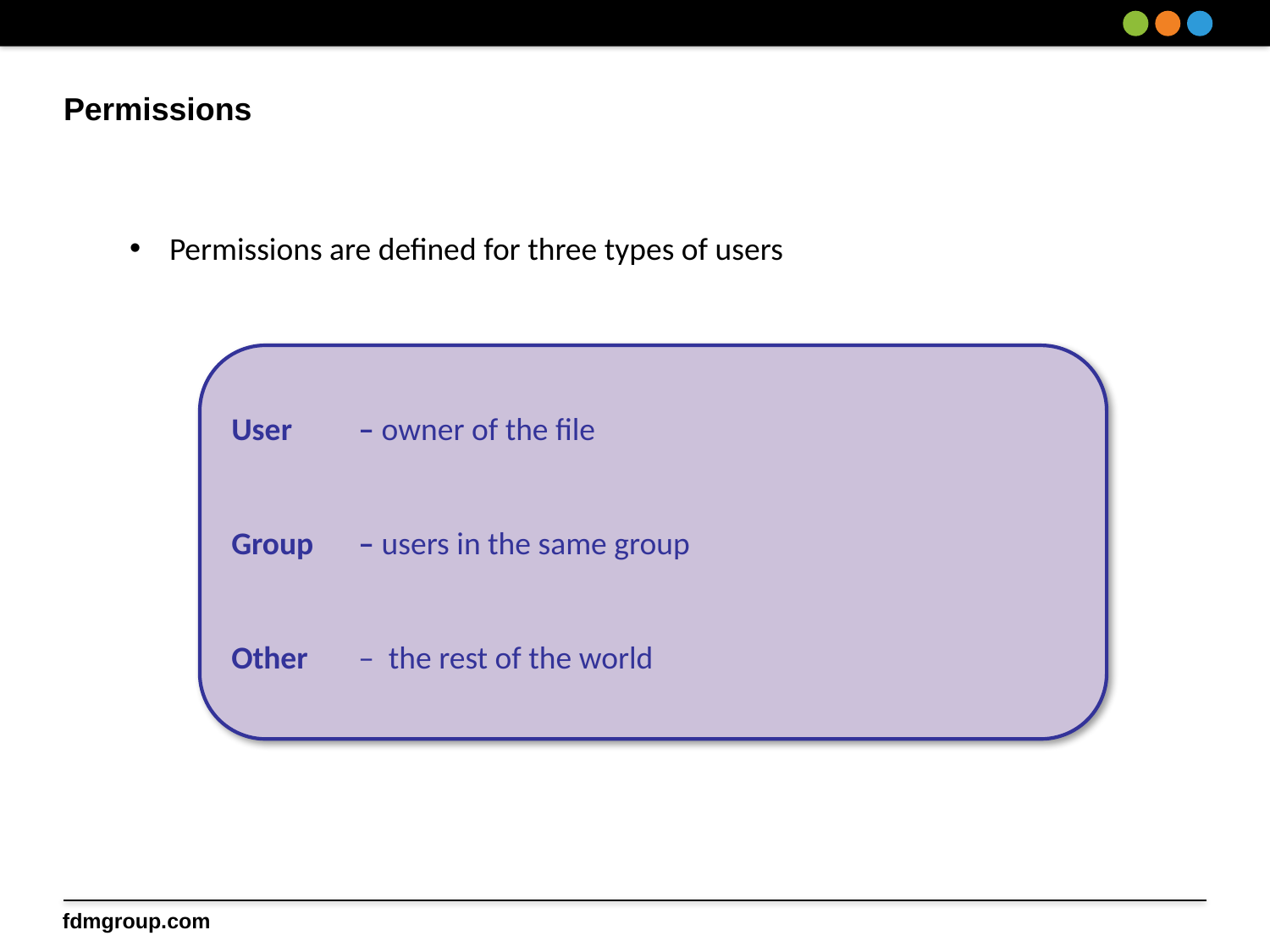

# Permissions
Permissions are defined for three types of users

User 	– owner of the file

Group 	– users in the same group

Other 	–  the rest of the world